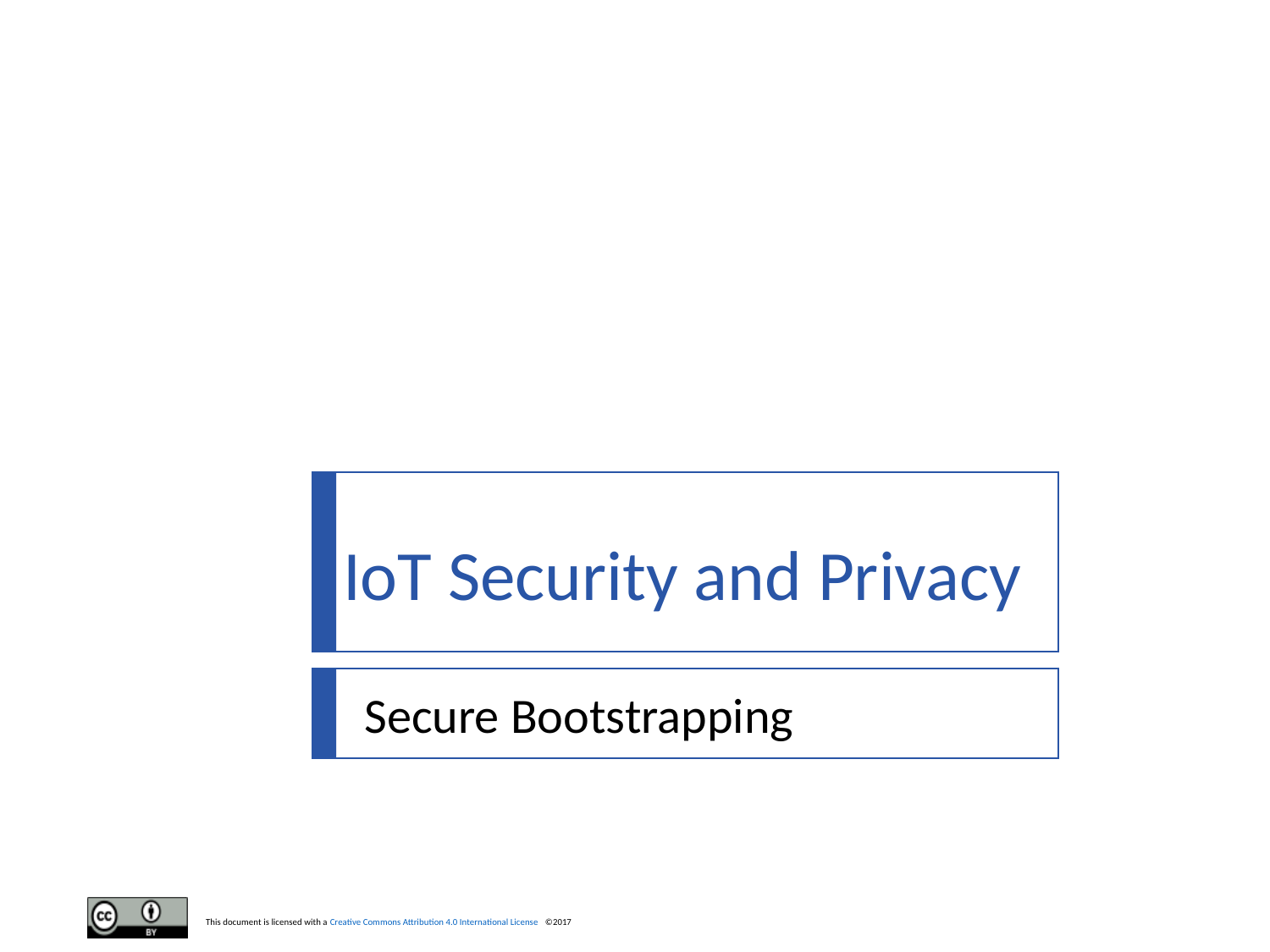

# IoT Security and Privacy
Secure Bootstrapping